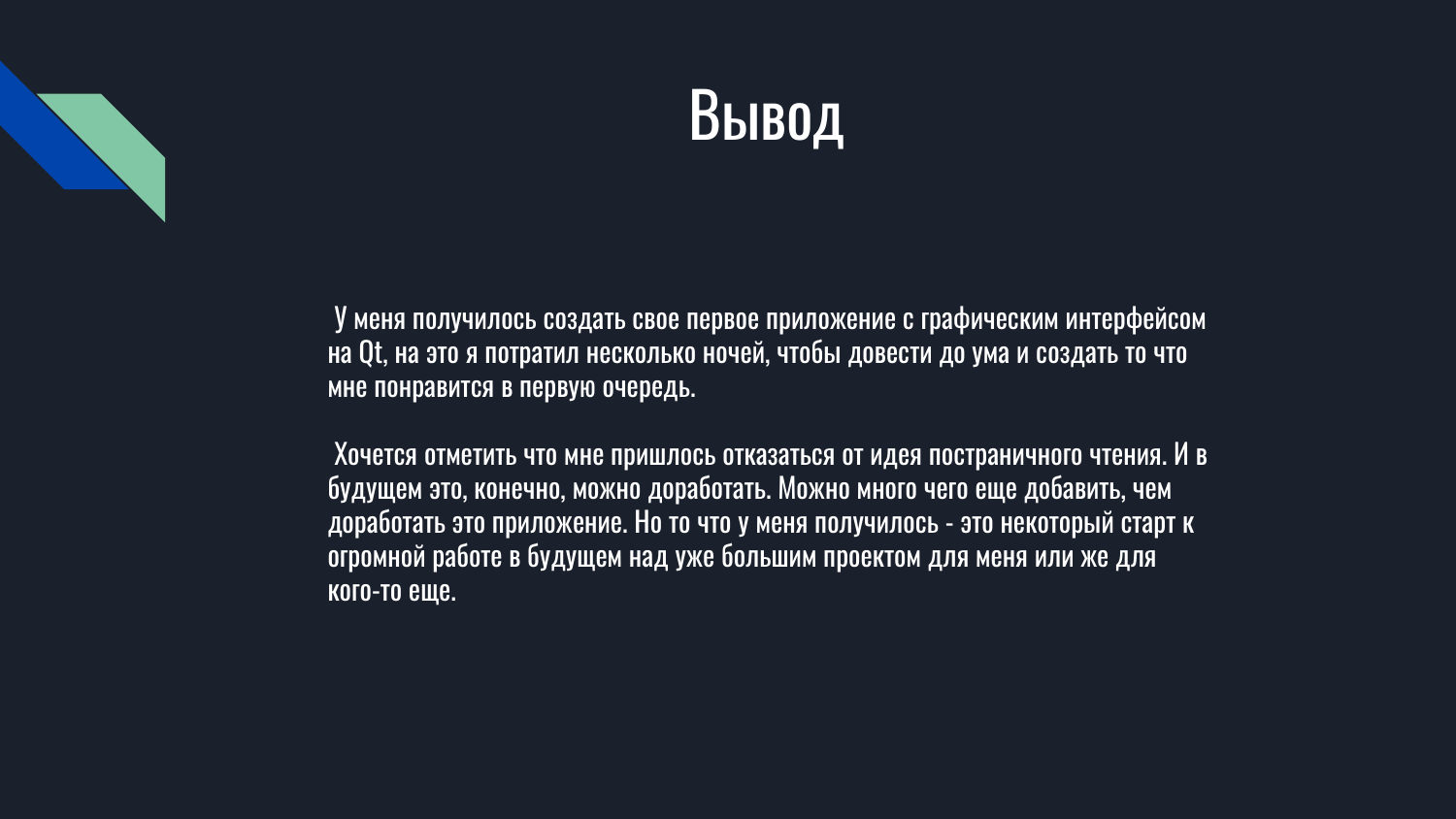

# Вывод
 У меня получилось создать свое первое приложение с графическим интерфейсом на Qt, на это я потратил несколько ночей, чтобы довести до ума и создать то что мне понравится в первую очередь.

 Хочется отметить что мне пришлось отказаться от идея постраничного чтения. И в будущем это, конечно, можно доработать. Можно много чего еще добавить, чем доработать это приложение. Но то что у меня получилось - это некоторый старт к огромной работе в будущем над уже большим проектом для меня или же для кого-то еще.